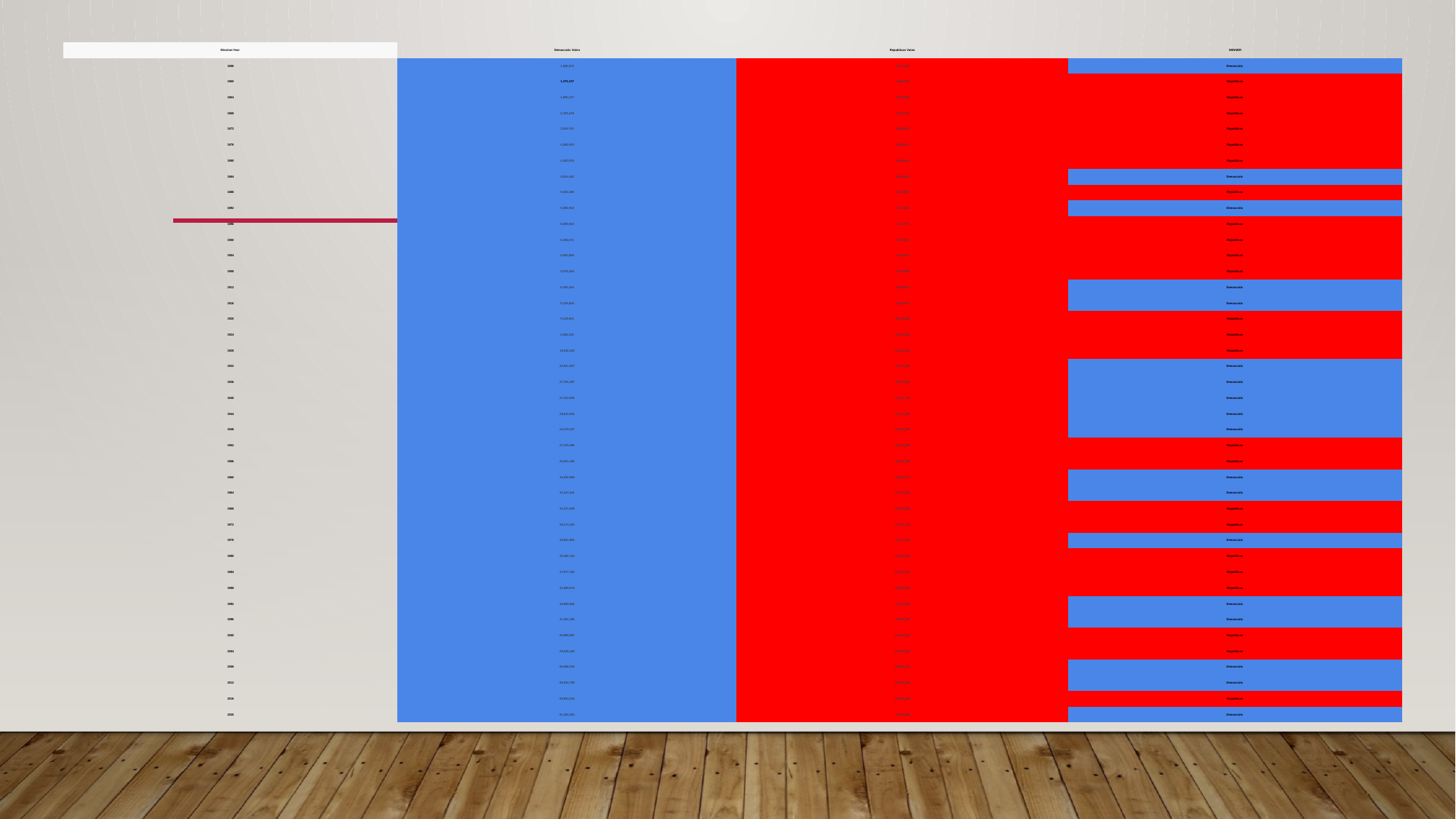

| Election Year | Democratic Votes | Republican Votes | WINNER |
| --- | --- | --- | --- |
| 1856 | 1,836,072 | 1,342,345 | Democratic |
| 1860 | 1,375,157 | 1,866,452 | Republican |
| 1864 | 1,805,237 | 2,218,388 | Republican |
| 1868 | 2,703,249 | 3,013,791 | Republican |
| 1872 | 2,834,761 | 3,598,235 | Republican |
| 1876 | 4,284,020 | 4,036,572 | Republican |
| 1880 | 4,442,035 | 4,454,416 | Republican |
| 1884 | 4,914,482 | 4,856,903 | Democratic |
| 1888 | 5,534,488 | 5,443,892 | Republican |
| 1892 | 5,556,918 | 5,176,108 | Democratic |
| 1896 | 6,509,052 | 7,104,779 | Republican |
| 1900 | 6,358,071 | 7,207,923 | Republican |
| 1904 | 5,083,880 | 7,630,457 | Republican |
| 1908 | 5,079,428 | 7,678,908 | Republican |
| 1912 | 6,293,454 | 3,483,922 | Democratic |
| 1916 | 9,129,606 | 8,547,523 | Democratic |
| 1920 | 9,139,661 | 16,144,093 | Republican |
| 1924 | 8,386,242 | 15,725,016 | Republican |
| 1928 | 15,016,443 | 21,427,123 | Republican |
| 1932 | 22,821,857 | 15,761,254 | Democratic |
| 1936 | 27,751,597 | 16,679,543 | Democratic |
| 1940 | 27,313,945 | 22,347,744 | Democratic |
| 1944 | 25,612,916 | 22,017,929 | Democratic |
| 1948 | 24,179,347 | 21,991,292 | Democratic |
| 1952 | 27,375,090 | 34,075,529 | Republican |
| 1956 | 26,021,440 | 35,579,180 | Republican |
| 1960 | 34,220,984 | 34,108,157 | Democratic |
| 1964 | 43,127,041 | 27,178,188 | Democratic |
| 1968 | 31,271,839 | 31,785,480 | Republican |
| 1972 | 29,173,222 | 47,168,710 | Republican |
| 1976 | 40,831,881 | 39,147,793 | Democratic |
| 1980 | 35,480,115 | 43,903,230 | Republican |
| 1984 | 37,577,352 | 54,455,472 | Republican |
| 1988 | 41,809,074 | 48,886,097 | Republican |
| 1992 | 44,909,806 | 39,104,545 | Democratic |
| 1996 | 47,401,185 | 39,198,755 | Democratic |
| 2000 | 50,999,897 | 50,456,002 | Republican |
| 2004 | 59,028,444 | 62,040,610 | Republican |
| 2008 | 69,498,516 | 59,948,323 | Democratic |
| 2012 | 65,915,795 | 60,933,504 | Democratic |
| 2016 | 65,853,514 | 62,984,828 | Republican |
| 2020 | 81,283,501 | 74,223,958 | Democratic |
#